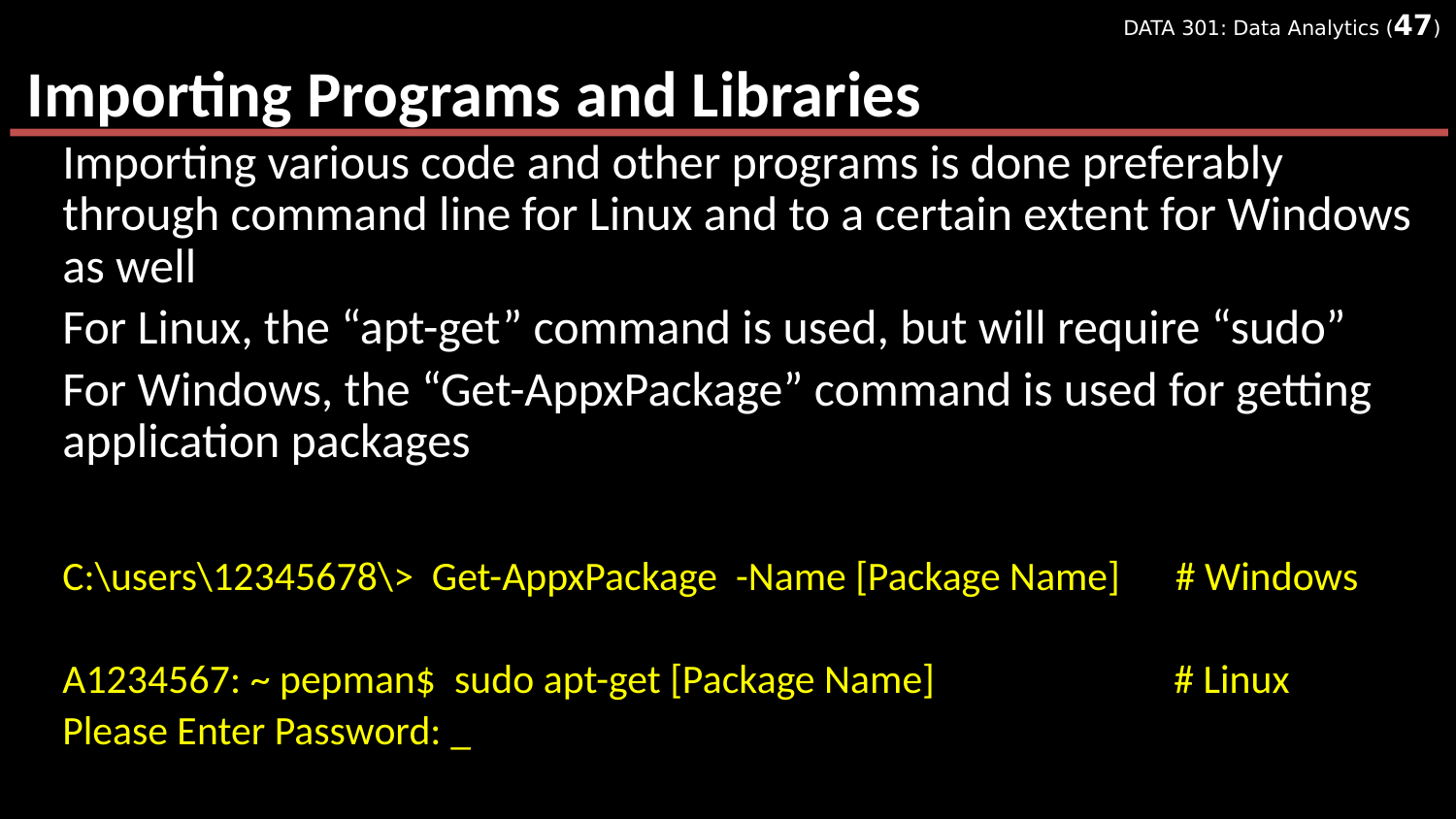

# Importing Programs and Libraries
Importing various code and other programs is done preferably through command line for Linux and to a certain extent for Windows as well
For Linux, the “apt-get” command is used, but will require “sudo”
For Windows, the “Get-AppxPackage” command is used for getting application packages

C:\users\12345678\>  Get-AppxPackage  -Name [Package Name]      # Windows

A1234567: ~ pepman$  sudo apt-get [Package Name]                          # Linux
Please Enter Password: _